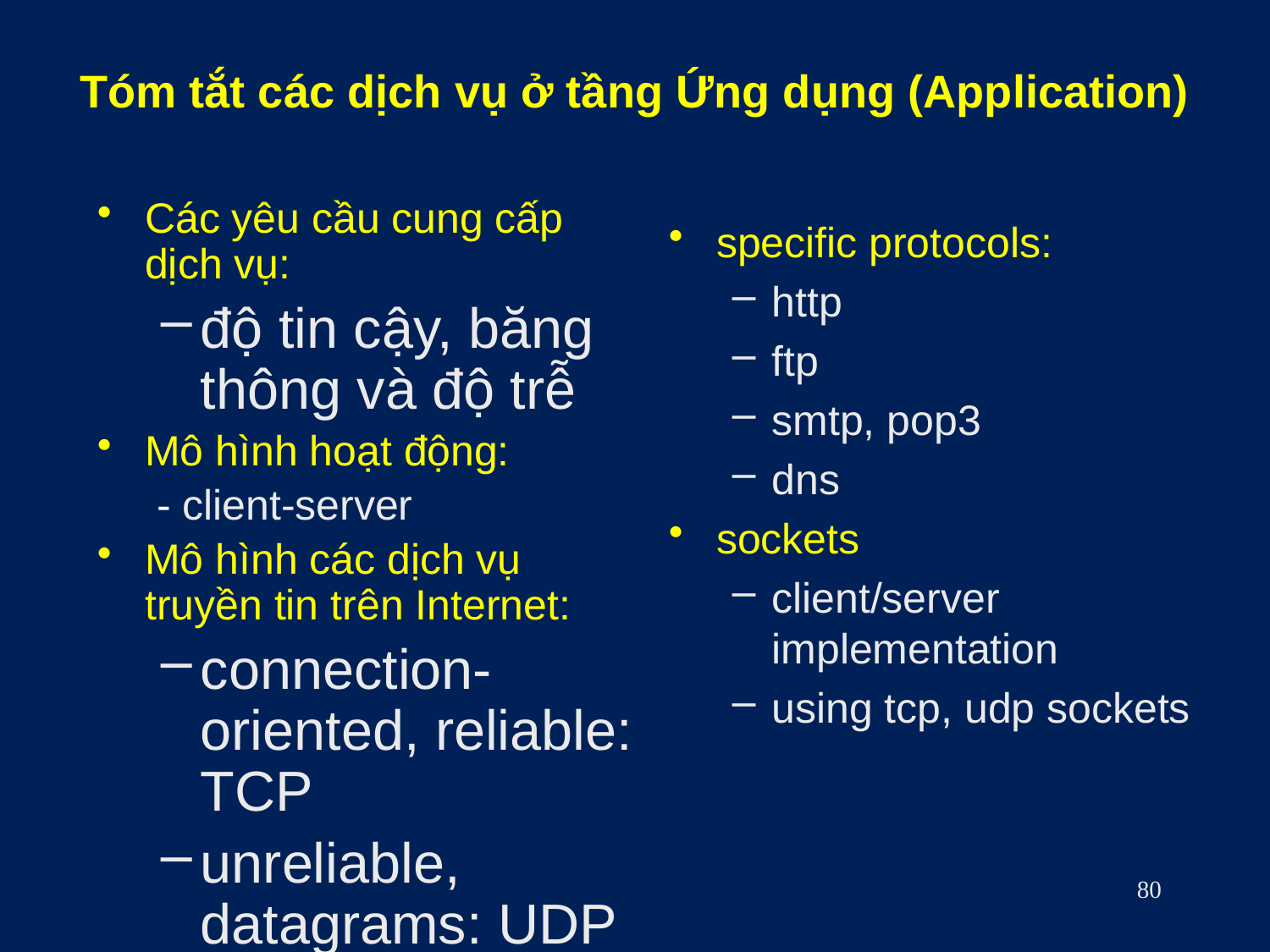

# Tóm tắt các dịch vụ ở tầng Ứng dụng (Application)
Các yêu cầu cung cấp dịch vụ:
độ tin cậy, băng thông và độ trễ
Mô hình hoạt động:
     - client-server
Mô hình các dịch vụ truyền tin trên Internet:
connection-oriented, reliable: TCP
unreliable, datagrams: UDP
specific protocols:
http
ftp
smtp, pop3
dns
sockets
client/server implementation
using tcp, udp sockets
80